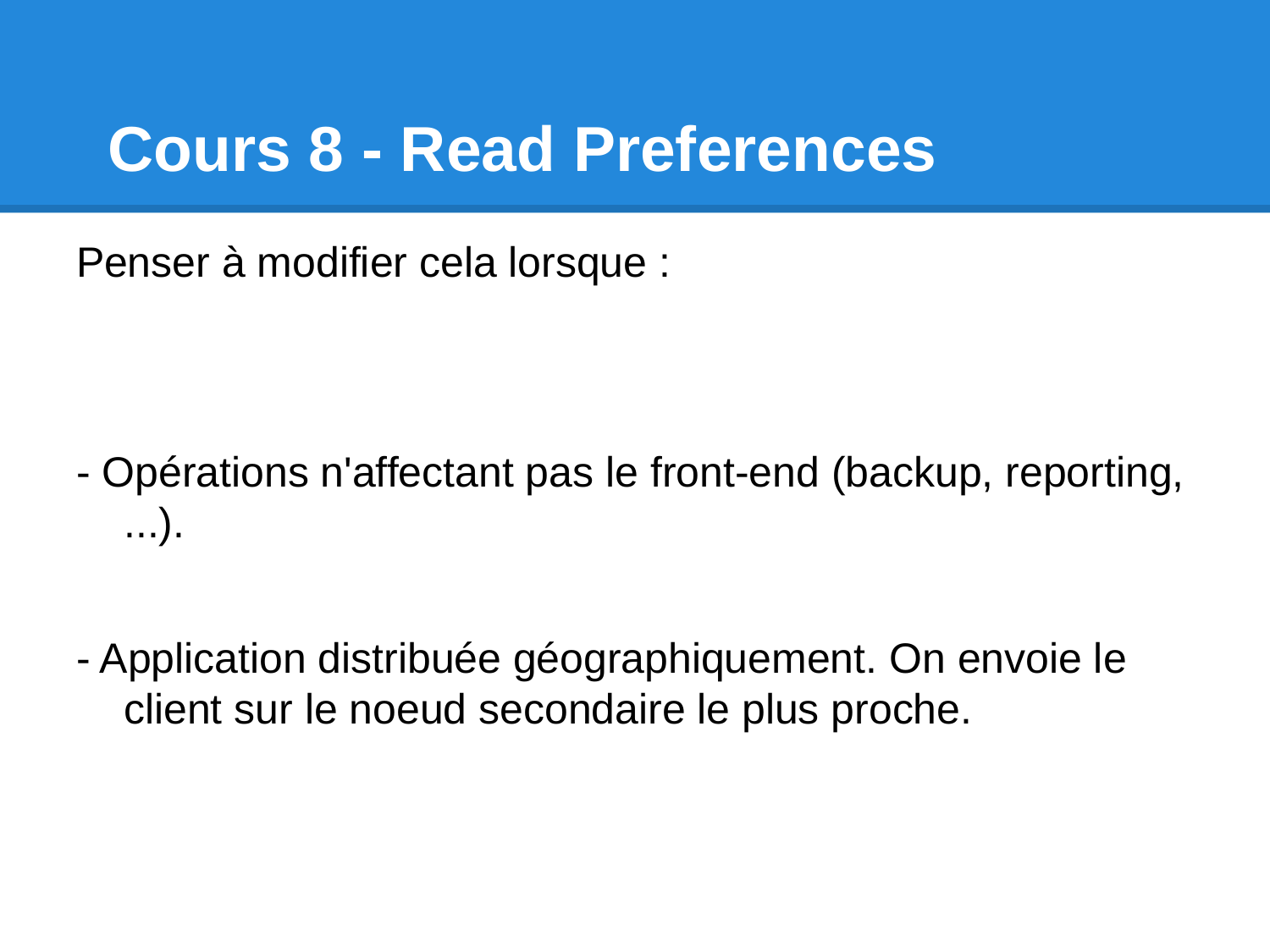

# Cours 8 - Read Preferences
Penser à modifier cela lorsque :

- Opérations n'affectant pas le front-end (backup, reporting, ...).

- Application distribuée géographiquement. On envoie le client sur le noeud secondaire le plus proche.